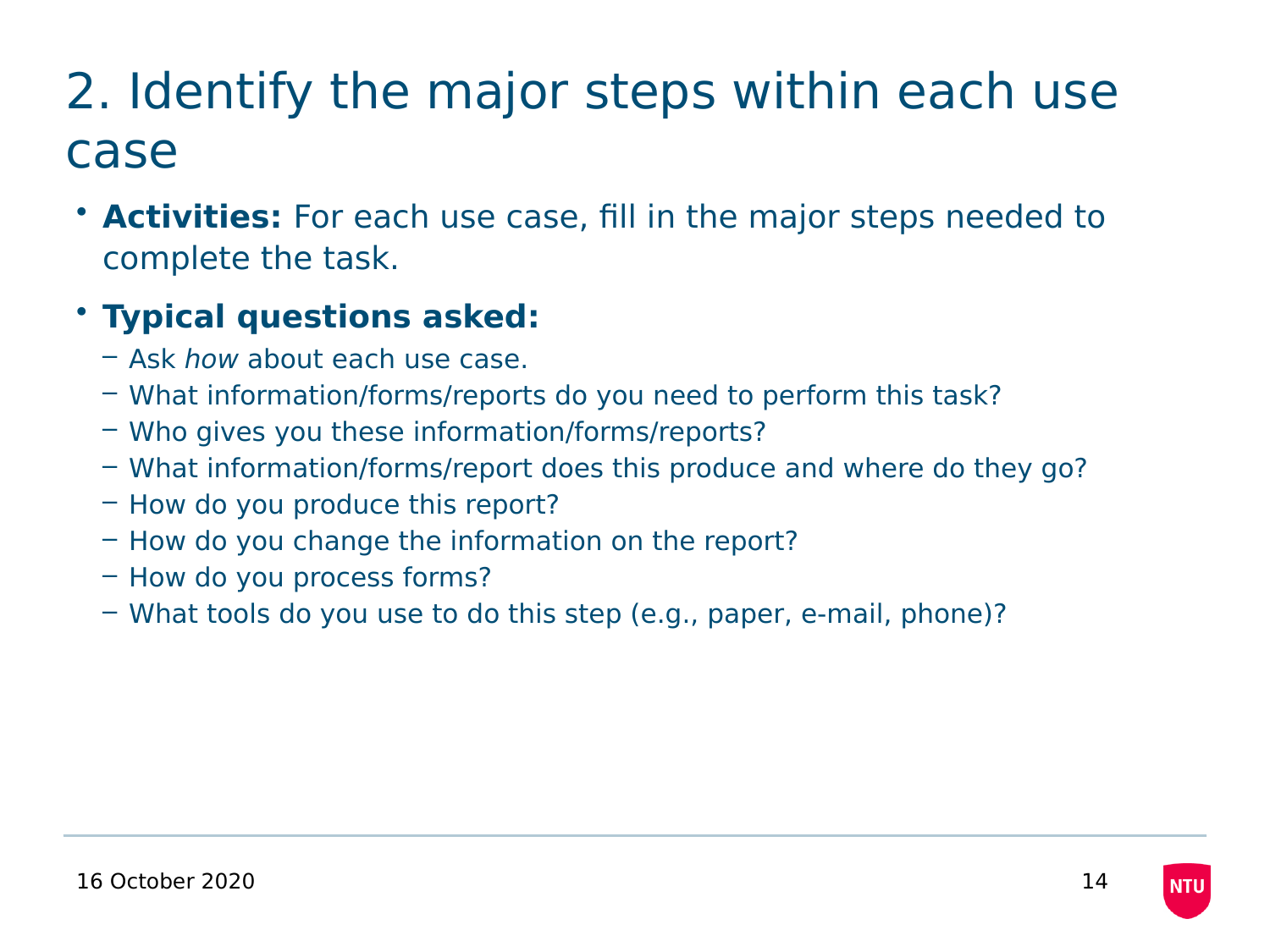

# 2. Identify the major steps within each use case
Activities: For each use case, fill in the major steps needed to complete the task.
Typical questions asked:
Ask how about each use case.
What information/forms/reports do you need to perform this task?
Who gives you these information/forms/reports?
What information/forms/report does this produce and where do they go?
How do you produce this report?
How do you change the information on the report?
How do you process forms?
What tools do you use to do this step (e.g., paper, e‐mail, phone)?
16 October 2020
14